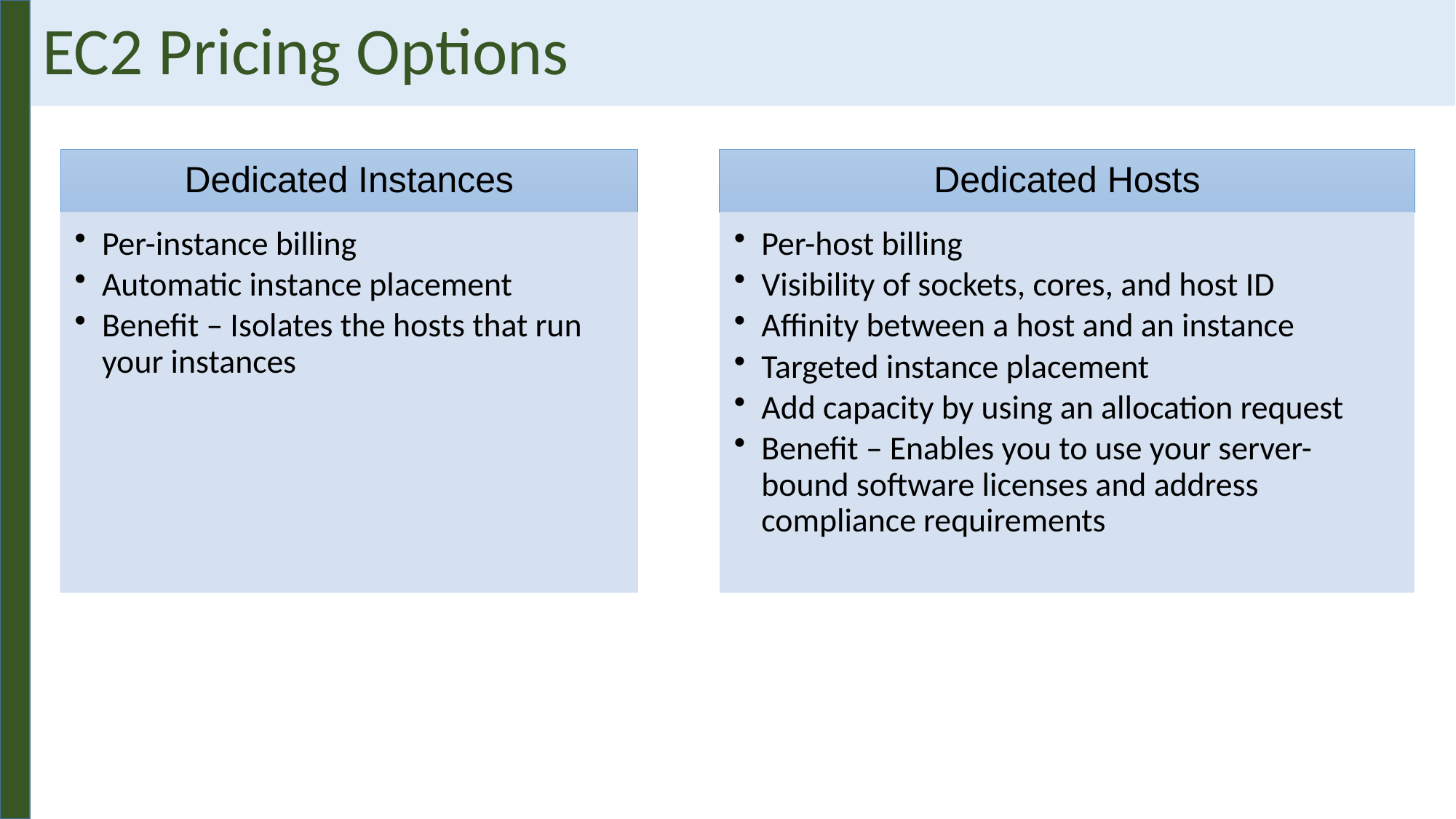

EC2 Pricing Options
Dedicated Instances
Per-instance billing
Automatic instance placement
Benefit – Isolates the hosts that run your instances
Dedicated Hosts
Per-host billing
Visibility of sockets, cores, and host ID
Affinity between a host and an instance
Targeted instance placement
Add capacity by using an allocation request
Benefit – Enables you to use your server-bound software licenses and address compliance requirements